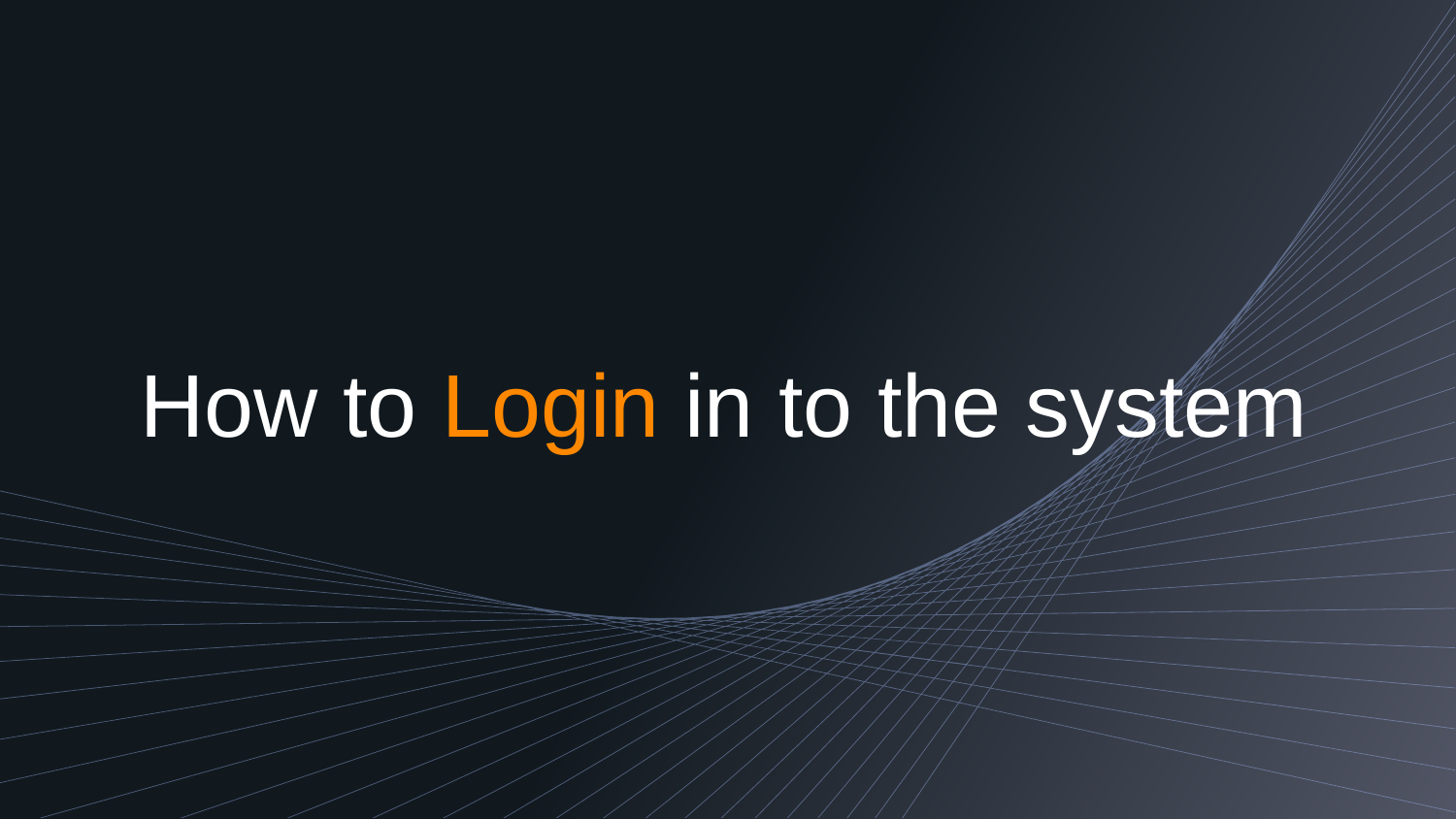

How to Login in to the system